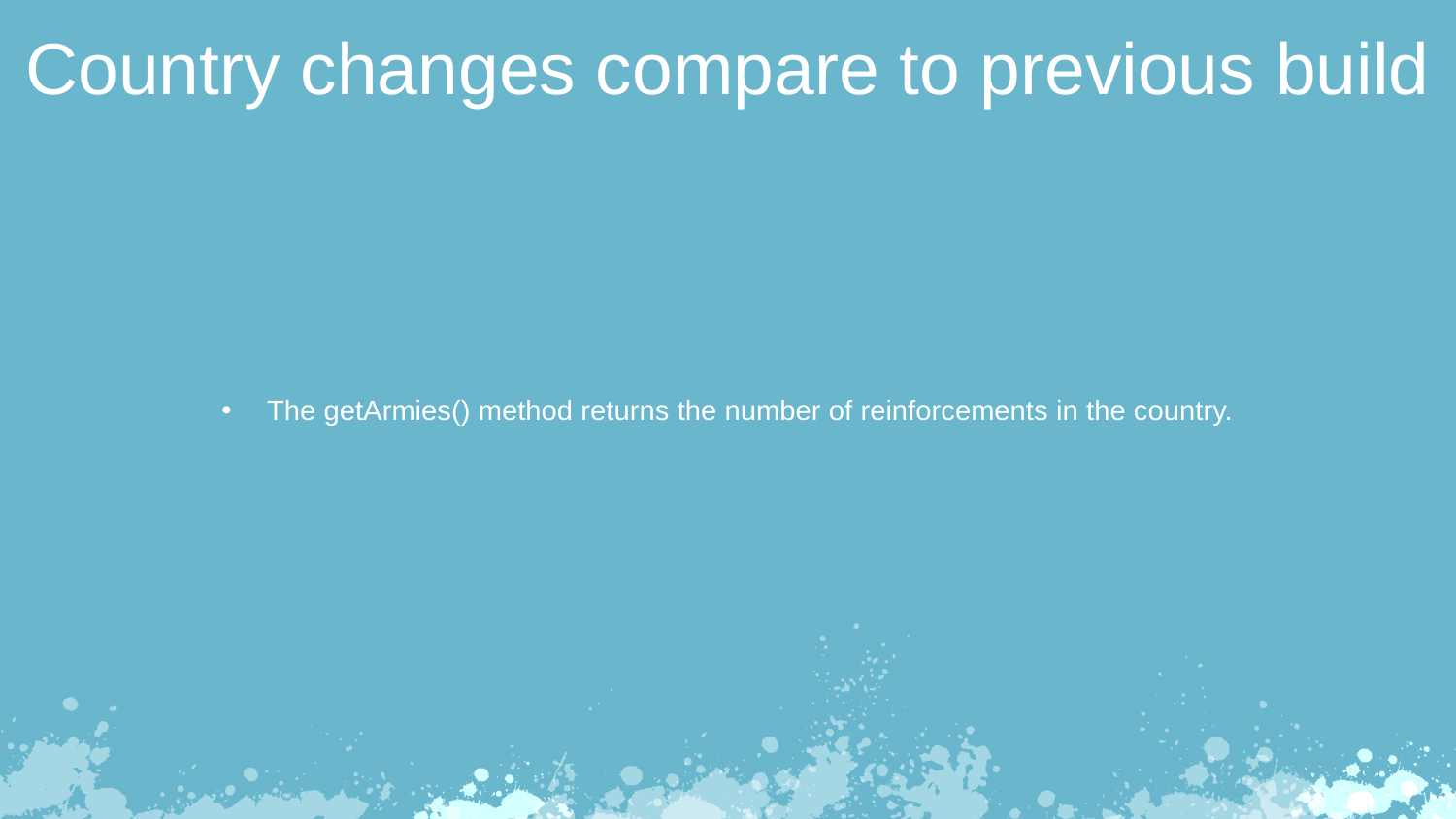

Country changes compare to previous build

The getArmies() method returns the number of reinforcements in the country.